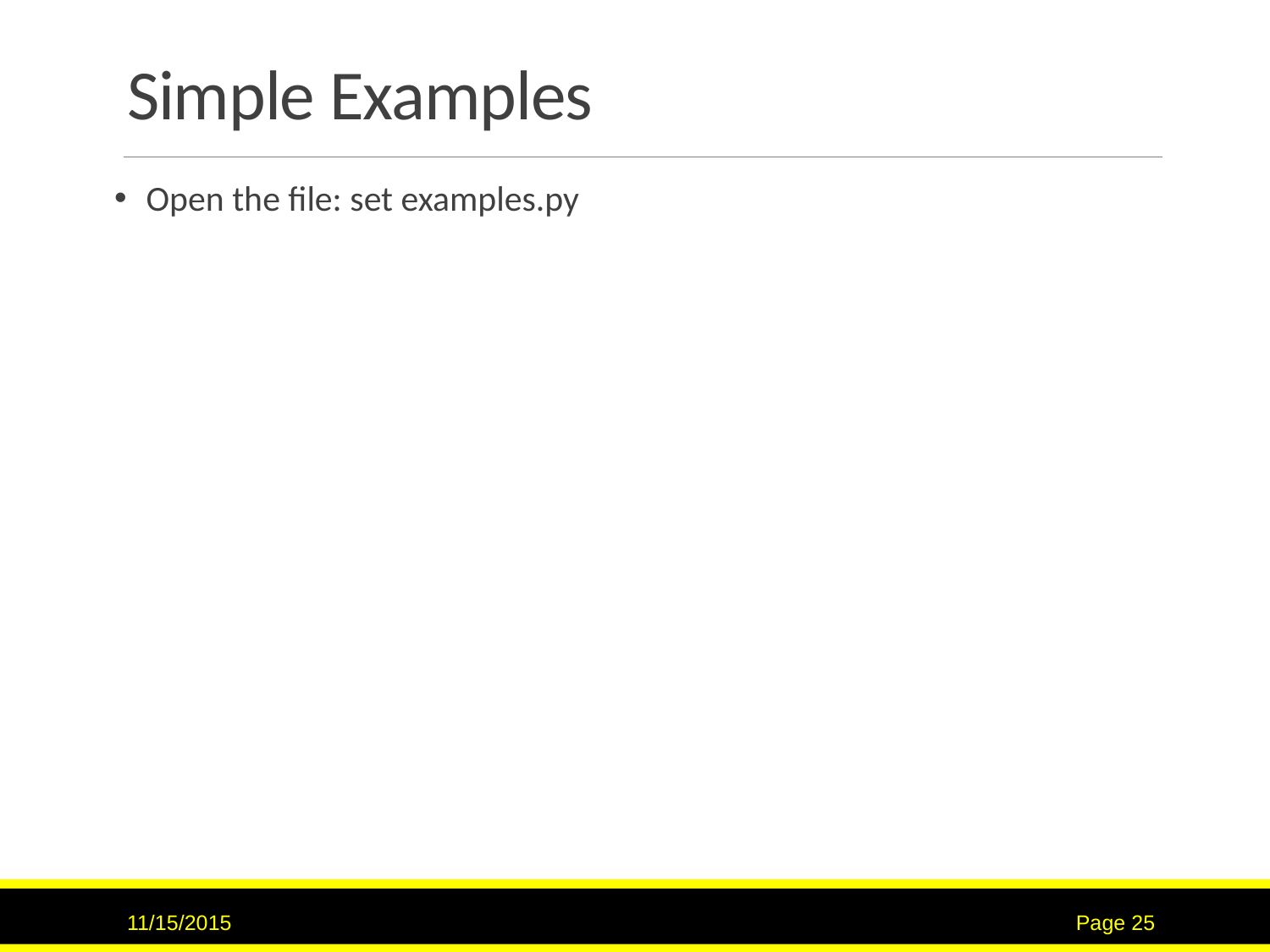

# Simple Examples
Open the file: set examples.py
11/15/2015
Page 25